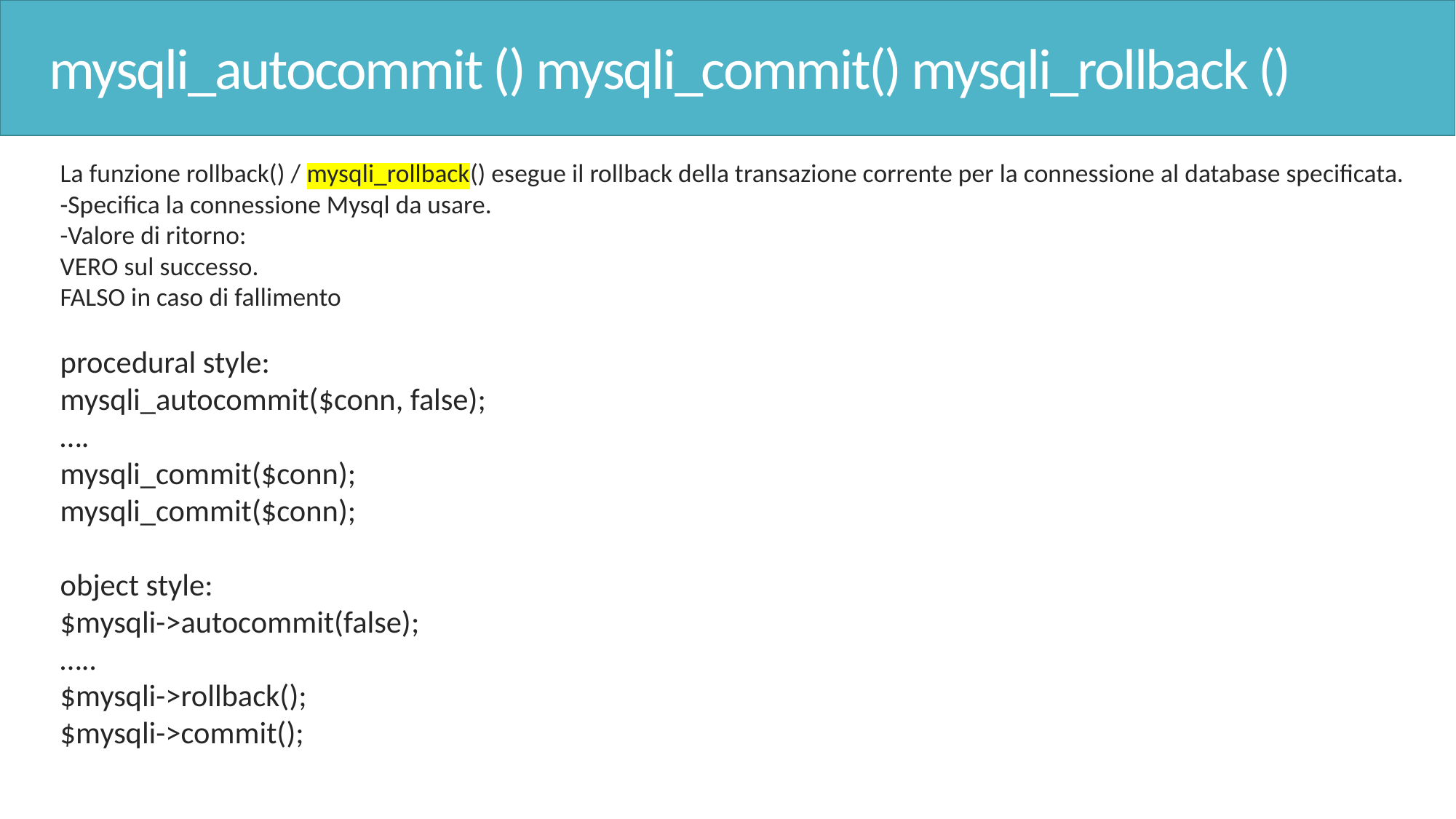

# mysqli_autocommit () mysqli_commit() mysqli_rollback ()
La funzione rollback() / mysqli_rollback() esegue il rollback della transazione corrente per la connessione al database specificata.
-Specifica la connessione Mysql da usare.
-Valore di ritorno:
VERO sul successo.
FALSO in caso di fallimento

procedural style:
mysqli_autocommit($conn, false);
….
mysqli_commit($conn);
mysqli_commit($conn);

object style:
$mysqli->autocommit(false);
…..
$mysqli->rollback();
$mysqli->commit();